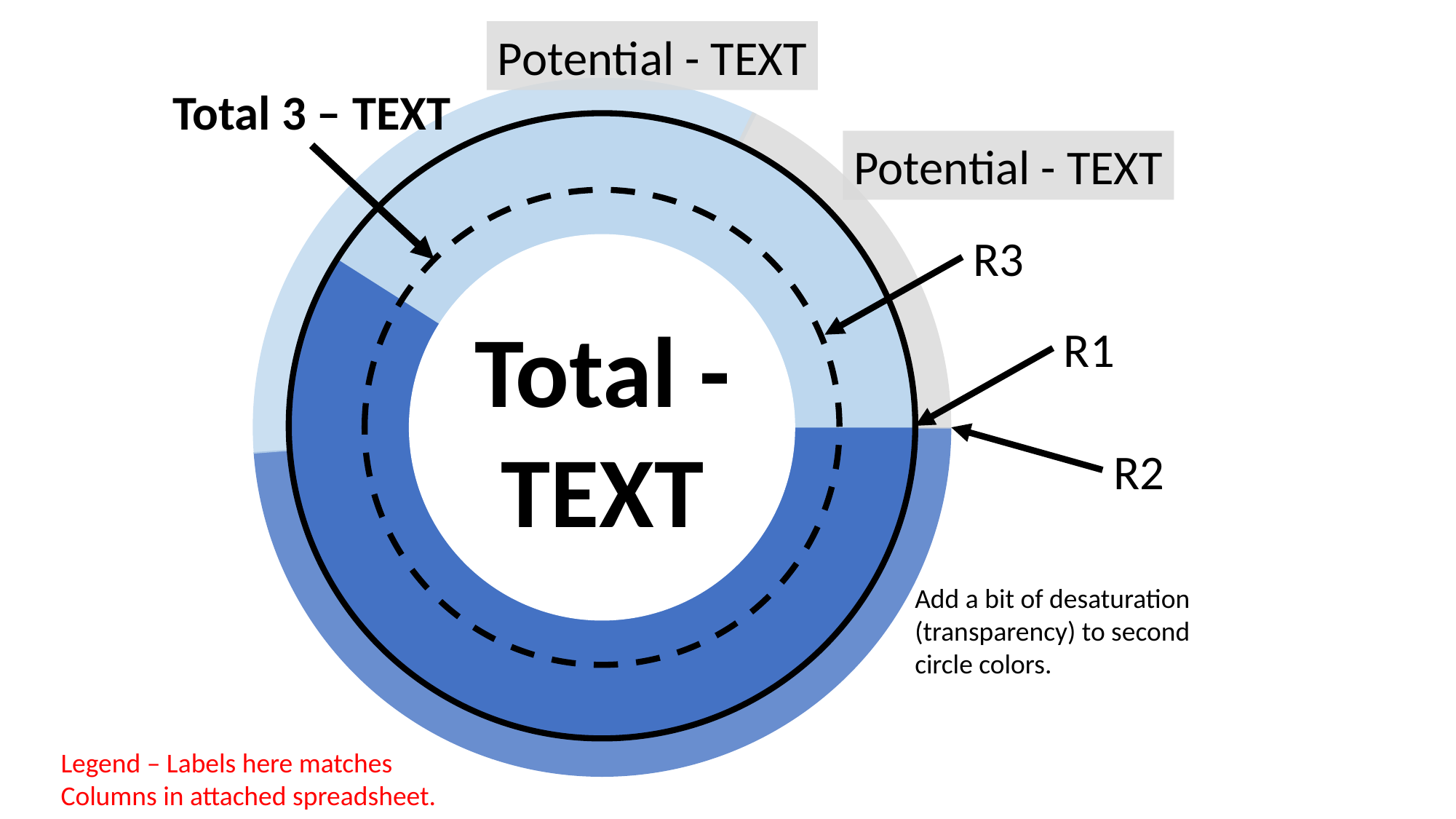

Potential - TEXT
Total 3 – TEXT

Potential - TEXT

R3
Total - TEXT
R1
R2
Add a bit of desaturation (transparency) to second circle colors.
Legend – Labels here matches Columns in attached spreadsheet.